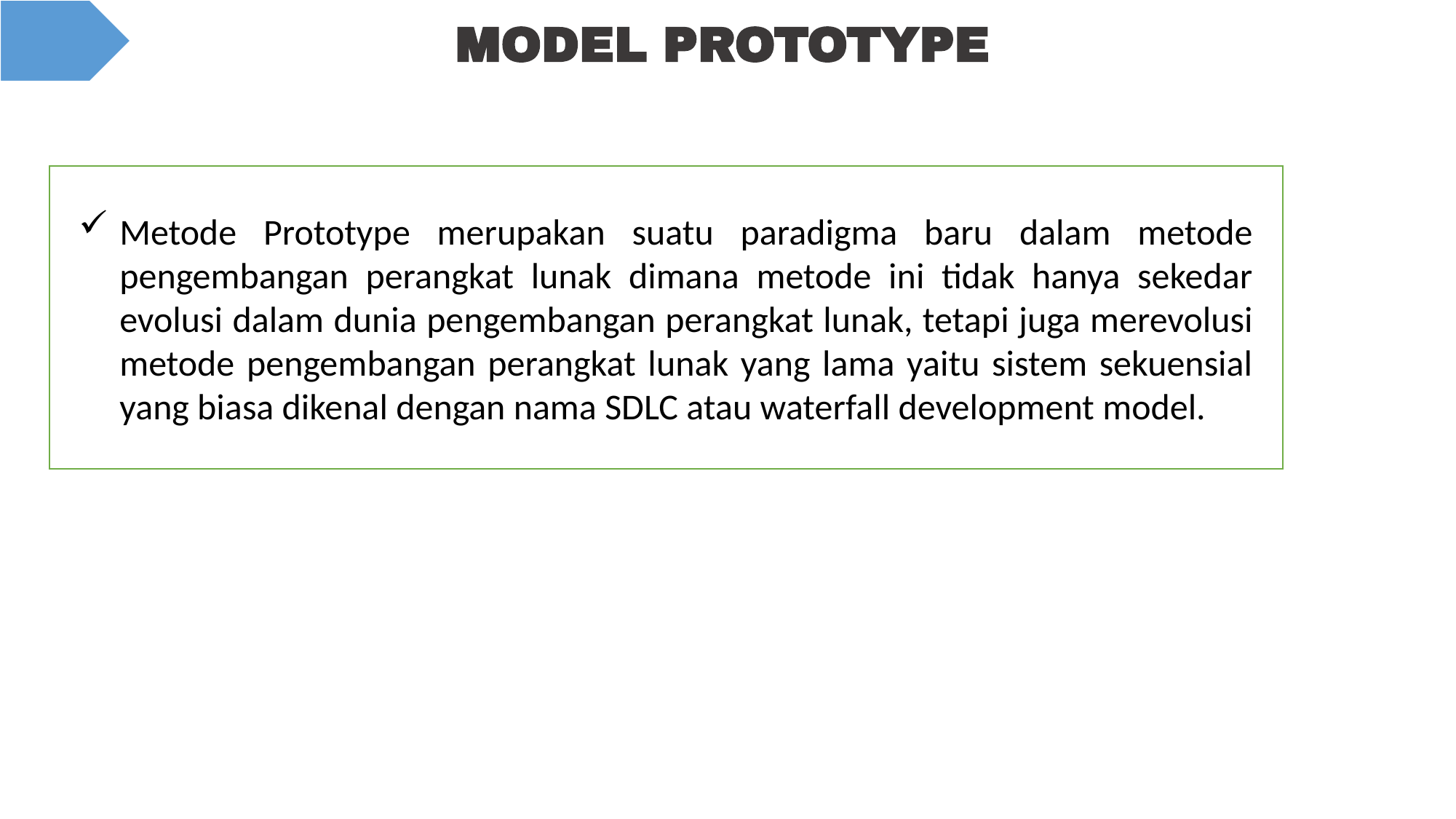

# MODEL PROTOTYPE
Metode Prototype merupakan suatu paradigma baru dalam metode pengembangan perangkat lunak dimana metode ini tidak hanya sekedar evolusi dalam dunia pengembangan perangkat lunak, tetapi juga merevolusi metode pengembangan perangkat lunak yang lama yaitu sistem sekuensial yang biasa dikenal dengan nama SDLC atau waterfall development model.